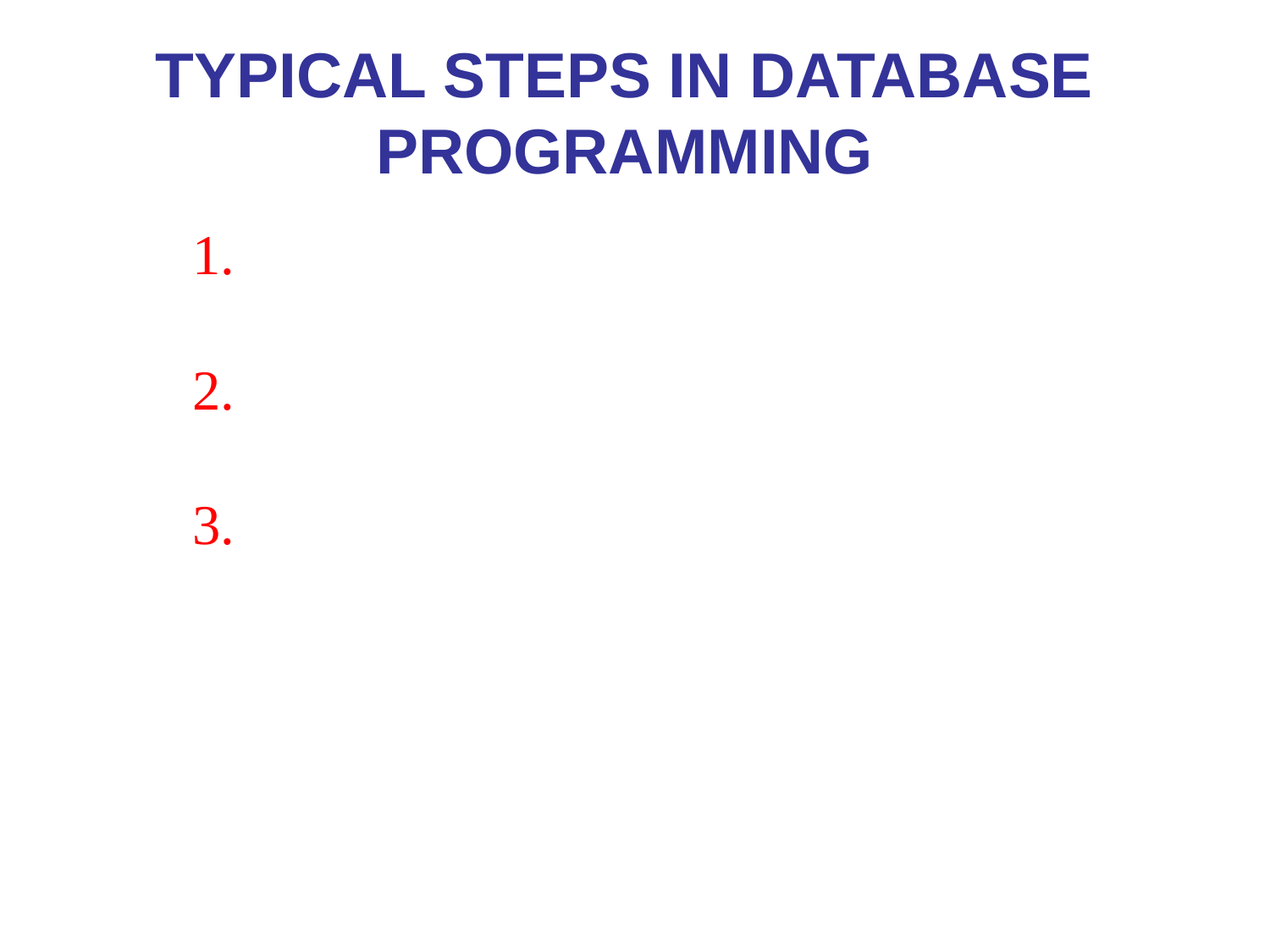

# Typical Steps in Database Programming
Client program opens (establishes) a connection to the database server
Client program submits queries or updates to the database server
When database access is no longer needed, client program closes (terminates) the connection
*